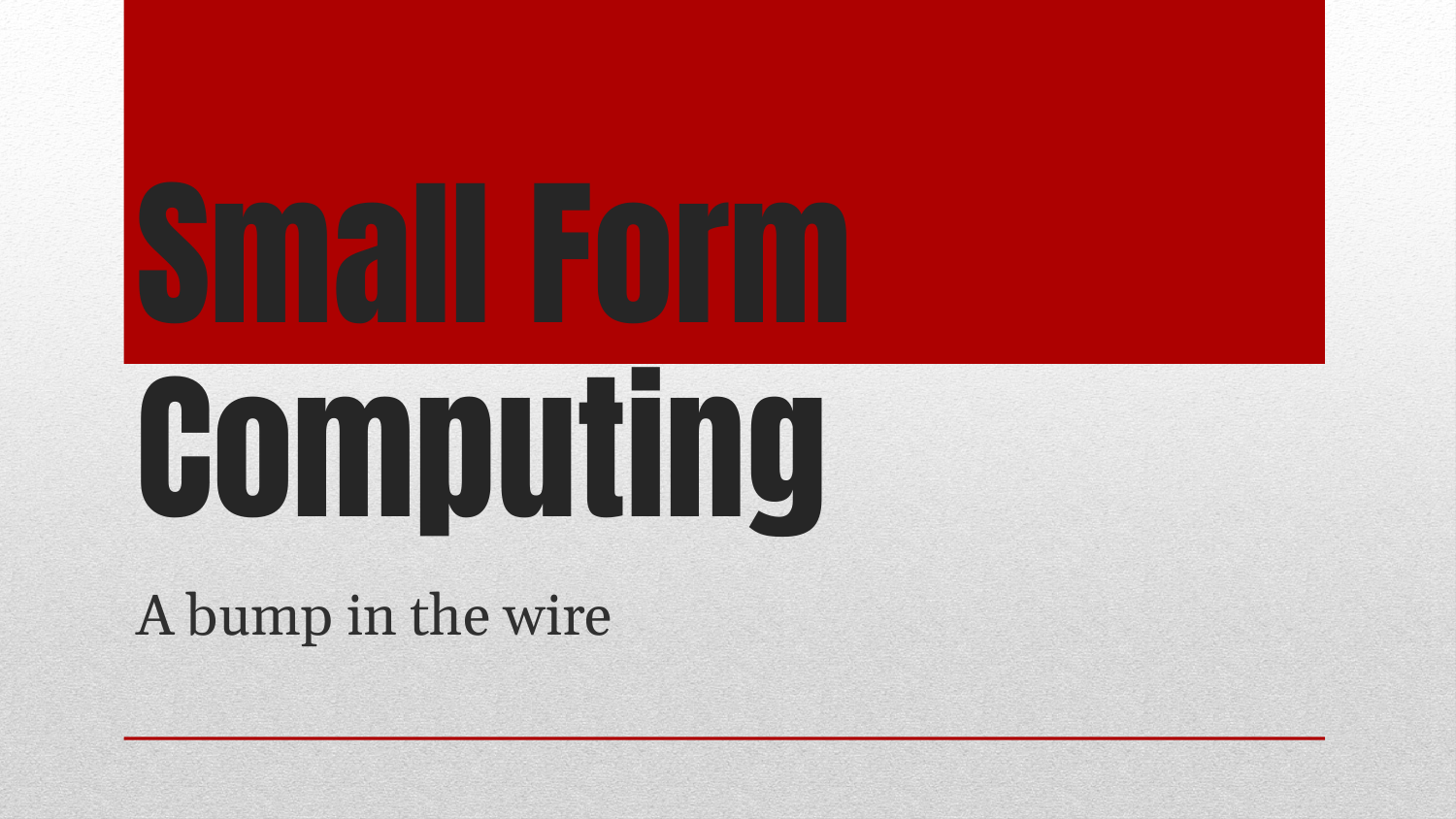

# Small Form Computing
A bump in the wire